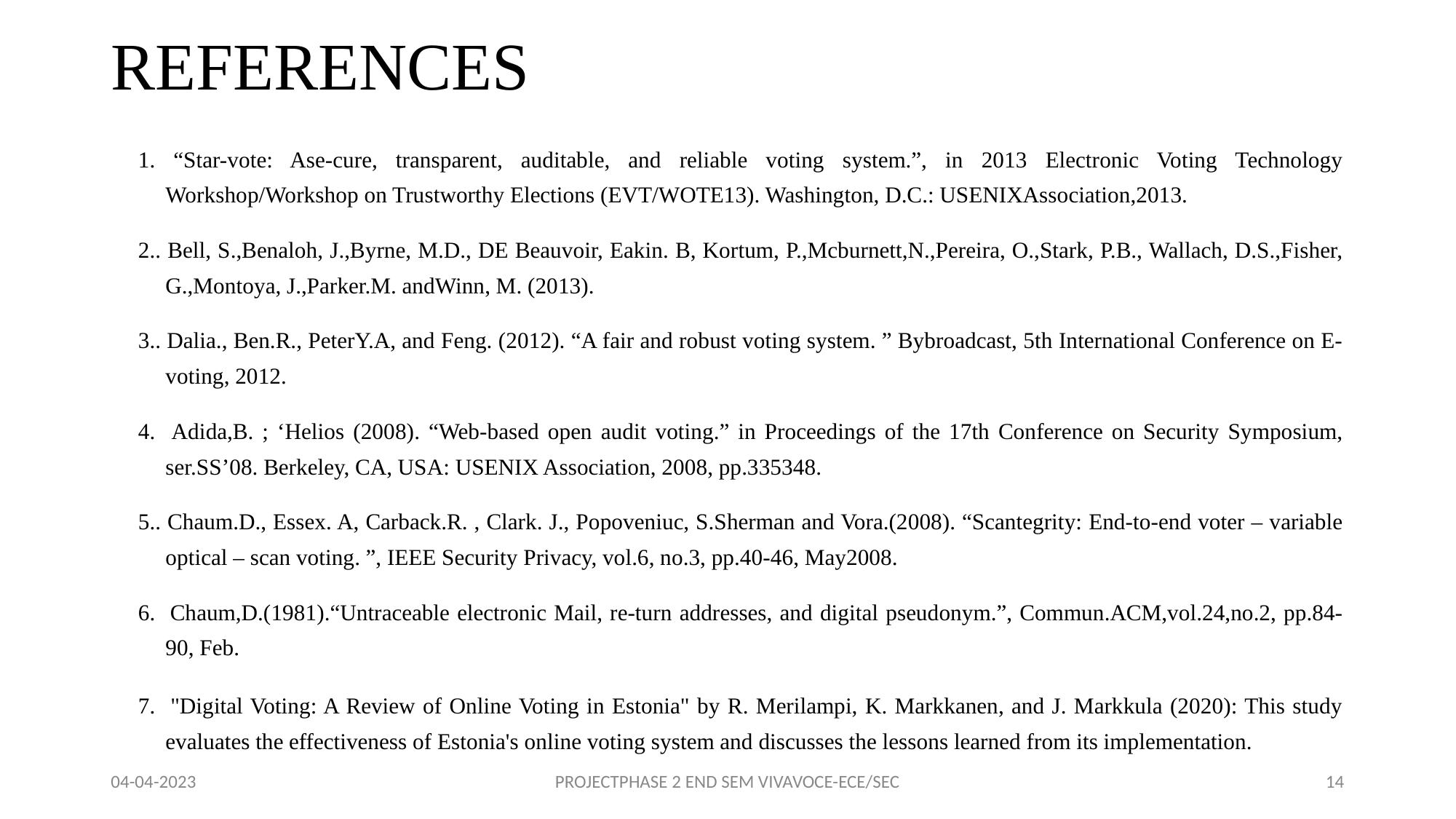

# REFERENCES
1. “Star-vote: Ase-cure, transparent, auditable, and reliable voting system.”, in 2013 Electronic Voting Technology Workshop/Workshop on Trustworthy Elections (EVT/WOTE13). Washington, D.C.: USENIXAssociation,2013.
2.. Bell, S.,Benaloh, J.,Byrne, M.D., DE Beauvoir, Eakin. B, Kortum, P.,Mcburnett,N.,Pereira, O.,Stark, P.B., Wallach, D.S.,Fisher, G.,Montoya, J.,Parker.M. andWinn, M. (2013).
3.. Dalia., Ben.R., PeterY.A, and Feng. (2012). “A fair and robust voting system. ” Bybroadcast, 5th International Conference on E-voting, 2012.
4.  Adida,B. ; ‘Helios (2008). “Web-based open audit voting.” in Proceedings of the 17th Conference on Security Symposium, ser.SS’08. Berkeley, CA, USA: USENIX Association, 2008, pp.335348.
5.. Chaum.D., Essex. A, Carback.R. , Clark. J., Popoveniuc, S.Sherman and Vora.(2008). “Scantegrity: End-to-end voter – variable optical – scan voting. ”, IEEE Security Privacy, vol.6, no.3, pp.40-46, May2008.
6.  Chaum,D.(1981).“Untraceable electronic Mail, re-turn addresses, and digital pseudonym.”, Commun.ACM,vol.24,no.2, pp.84-90, Feb.
7.  "Digital Voting: A Review of Online Voting in Estonia" by R. Merilampi, K. Markkanen, and J. Markkula (2020): This study evaluates the effectiveness of Estonia's online voting system and discusses the lessons learned from its implementation.
04-04-2023
PROJECTPHASE 2 END SEM VIVAVOCE-ECE/SEC
14